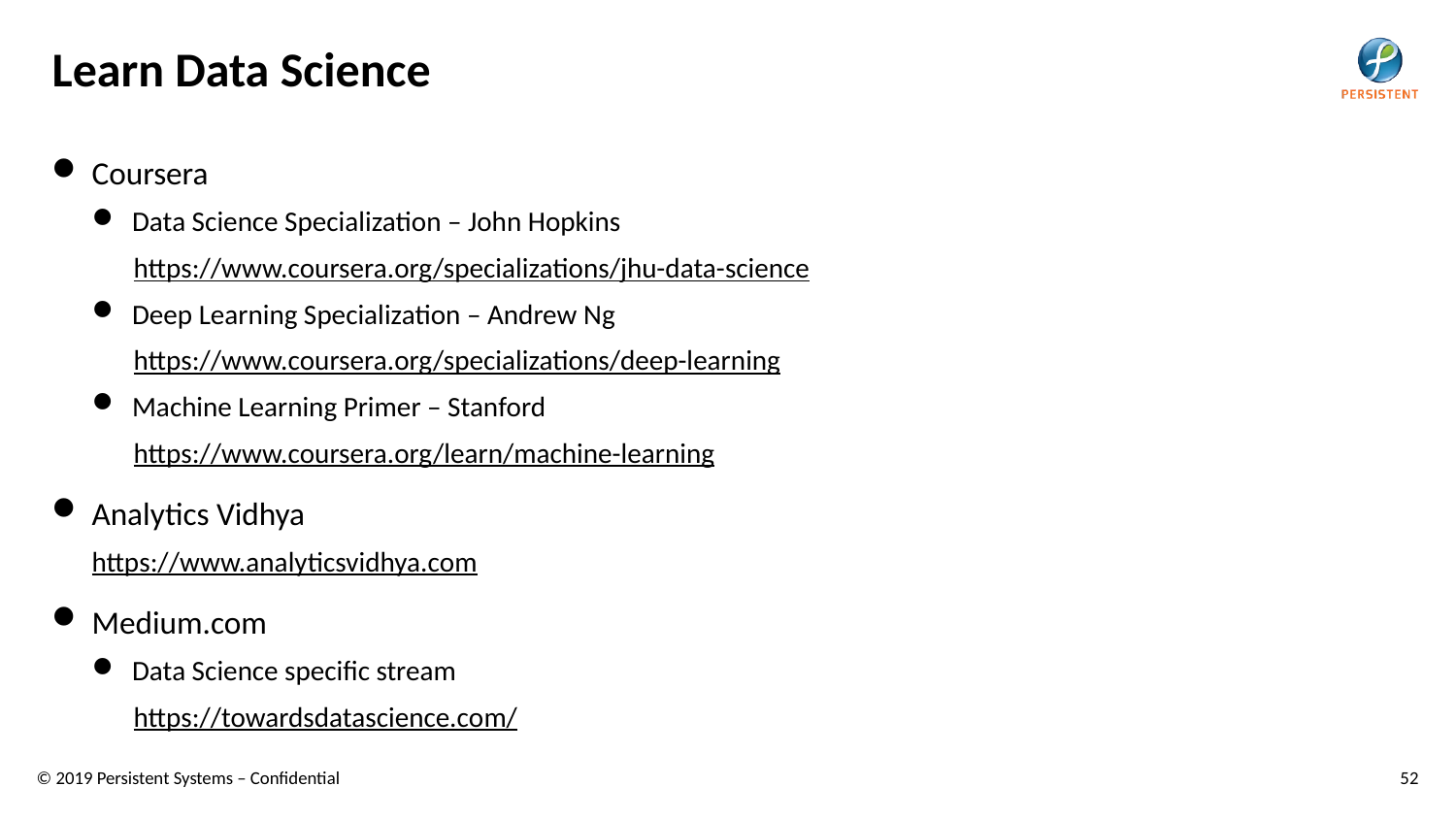

# Learn Data Science
Coursera
Data Science Specialization – John Hopkins
https://www.coursera.org/specializations/jhu-data-science
Deep Learning Specialization – Andrew Ng
https://www.coursera.org/specializations/deep-learning
Machine Learning Primer – Stanford
https://www.coursera.org/learn/machine-learning
Analytics Vidhya
https://www.analyticsvidhya.com
Medium.com
Data Science specific stream
https://towardsdatascience.com/
52
© 2019 Persistent Systems – Confidential